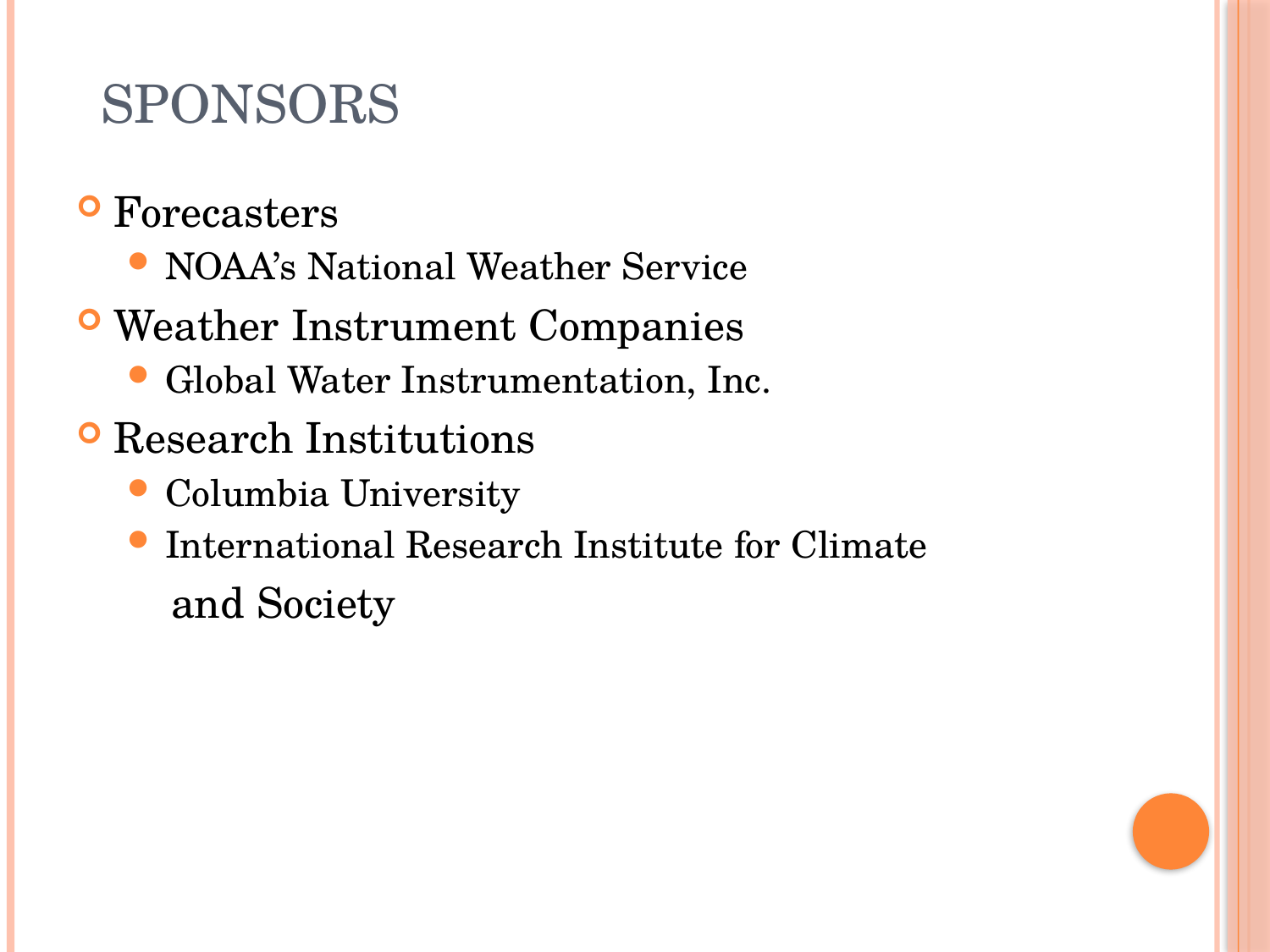

# Sponsors
Forecasters
NOAA’s National Weather Service
Weather Instrument Companies
Global Water Instrumentation, Inc.
Research Institutions
Columbia University
International Research Institute for Climate
        and Society